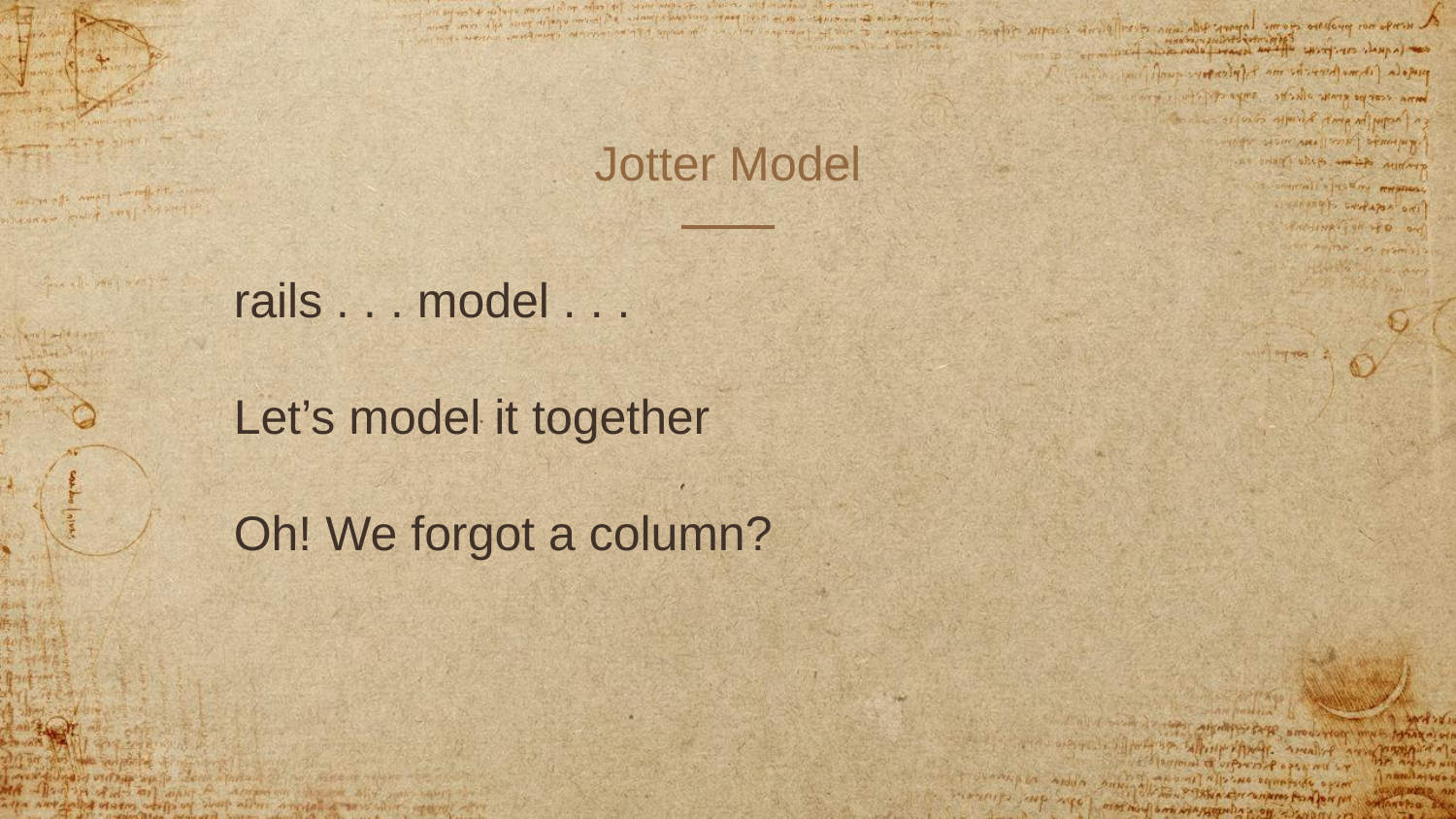

# Jotter Model
rails . . . model . . .

Let’s model it together

Oh! We forgot a column?